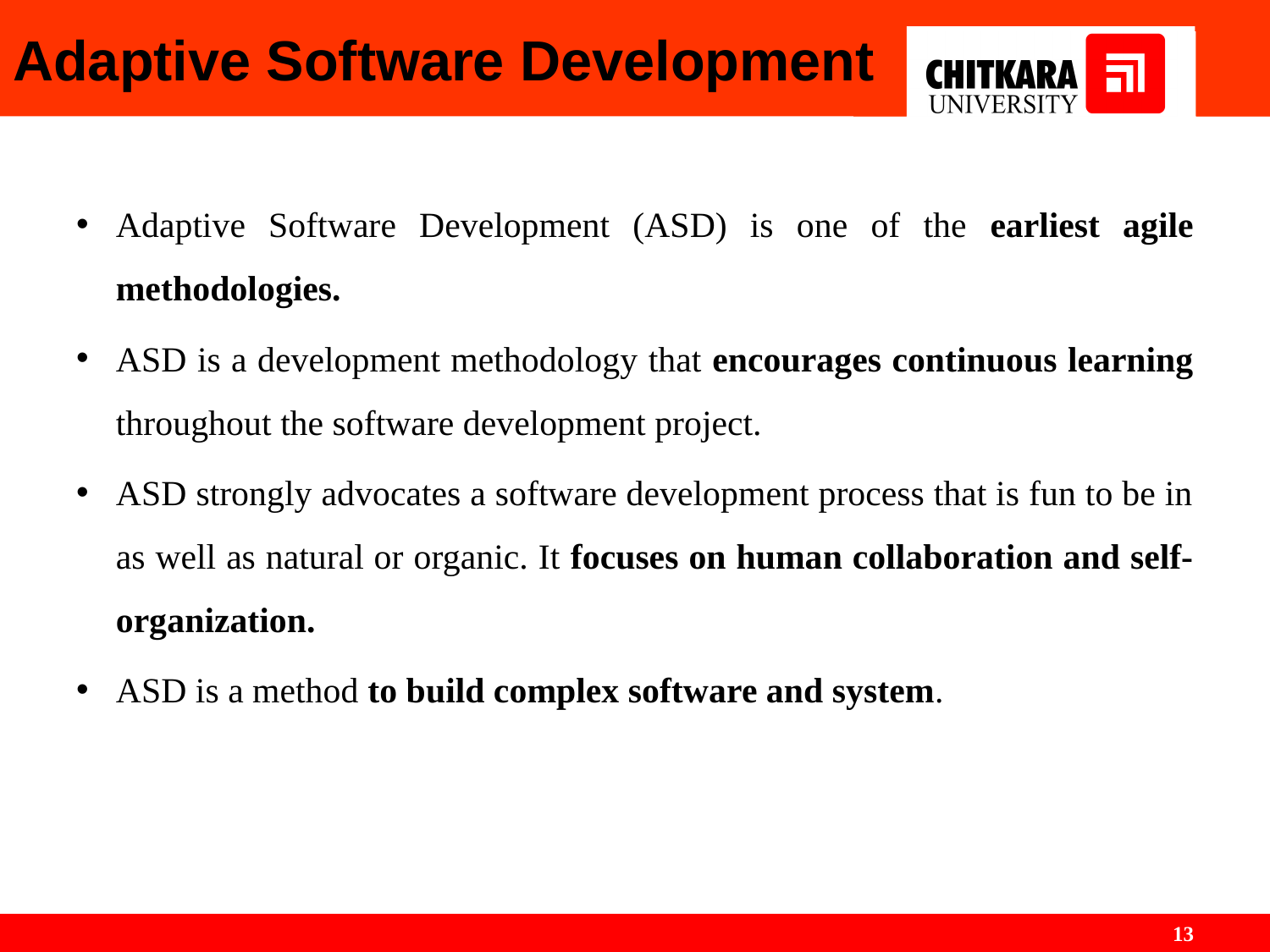

# Adaptive Software Development
Adaptive Software Development (ASD) is one of the earliest agile methodologies.
ASD is a development methodology that encourages continuous learning throughout the software development project.
ASD strongly advocates a software development process that is fun to be in as well as natural or organic. It focuses on human collaboration and self-organization.
ASD is a method to build complex software and system.
13